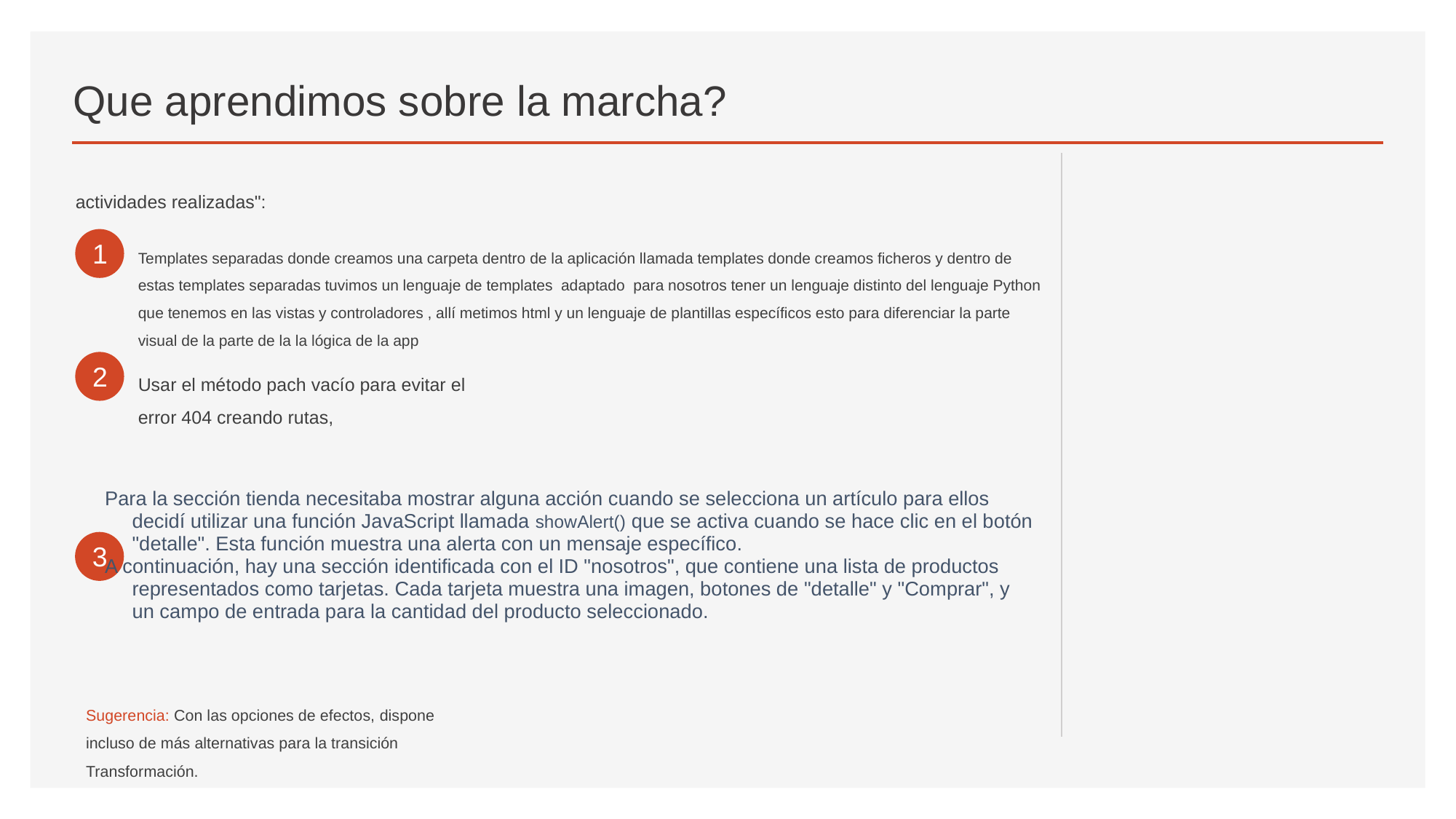

# Que aprendimos sobre la marcha?
actividades realizadas":

1
Templates separadas donde creamos una carpeta dentro de la aplicación llamada templates donde creamos ficheros y dentro de estas templates separadas tuvimos un lenguaje de templates  adaptado  para nosotros tener un lenguaje distinto del lenguaje Python que tenemos en las vistas y controladores , allí metimos html y un lenguaje de plantillas específicos esto para diferenciar la parte visual de la parte de la la lógica de la app

2
Usar el método pach vacío para evitar el error 404 creando rutas,

Para la sección tienda necesitaba mostrar alguna acción cuando se selecciona un artículo para ellos decidí utilizar una función JavaScript llamada showAlert() que se activa cuando se hace clic en el botón "detalle". Esta función muestra una alerta con un mensaje específico.
A continuación, hay una sección identificada con el ID "nosotros", que contiene una lista de productos representados como tarjetas. Cada tarjeta muestra una imagen, botones de "detalle" y "Comprar", y un campo de entrada para la cantidad del producto seleccionado.

3
Sugerencia: Con las opciones de efectos, dispone incluso de más alternativas para la transición Transformación.